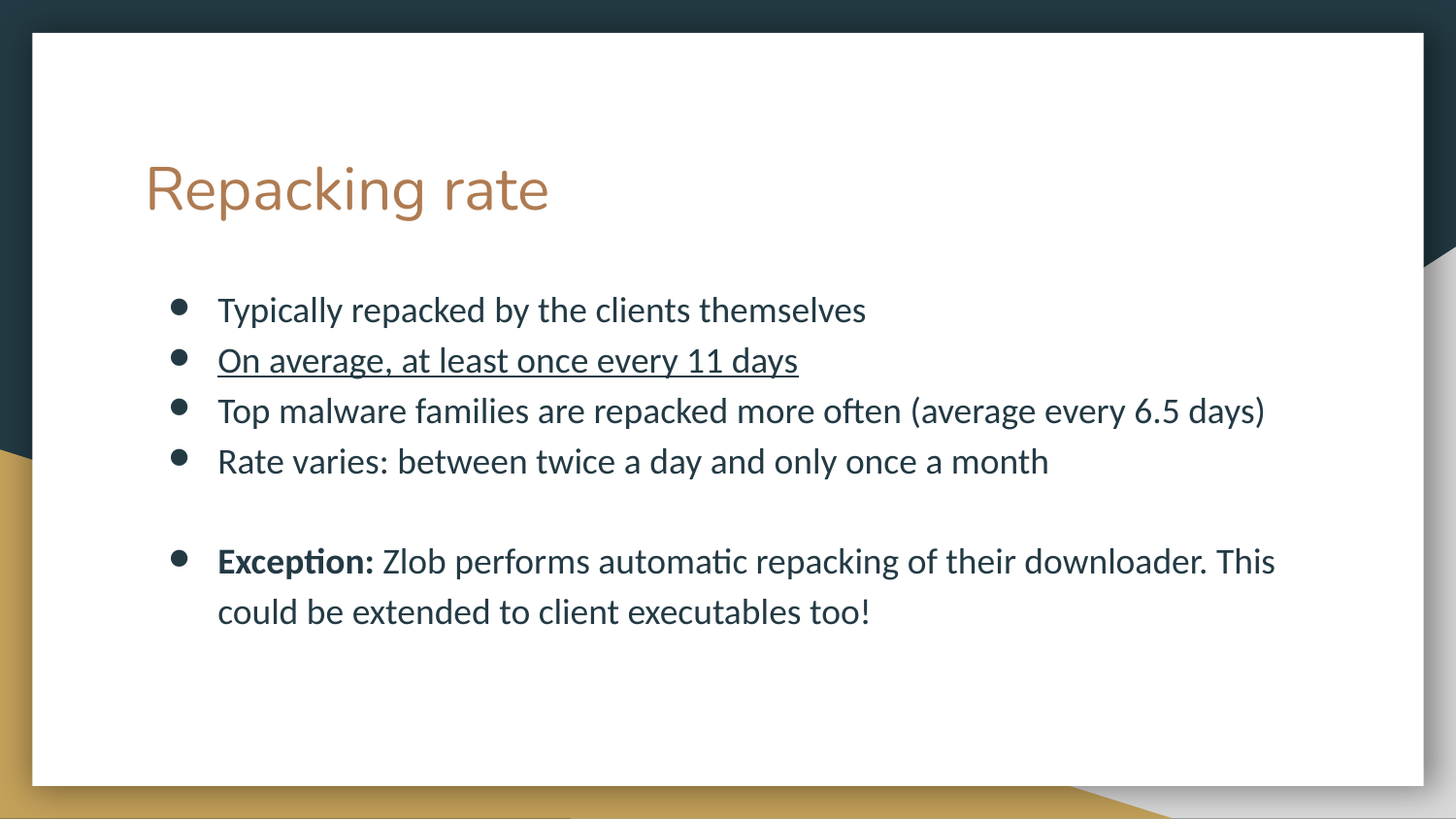

# Repacking rate
Typically repacked by the clients themselves
On average, at least once every 11 days
Top malware families are repacked more often (average every 6.5 days)
Rate varies: between twice a day and only once a month

Exception: Zlob performs automatic repacking of their downloader. This could be extended to client executables too!